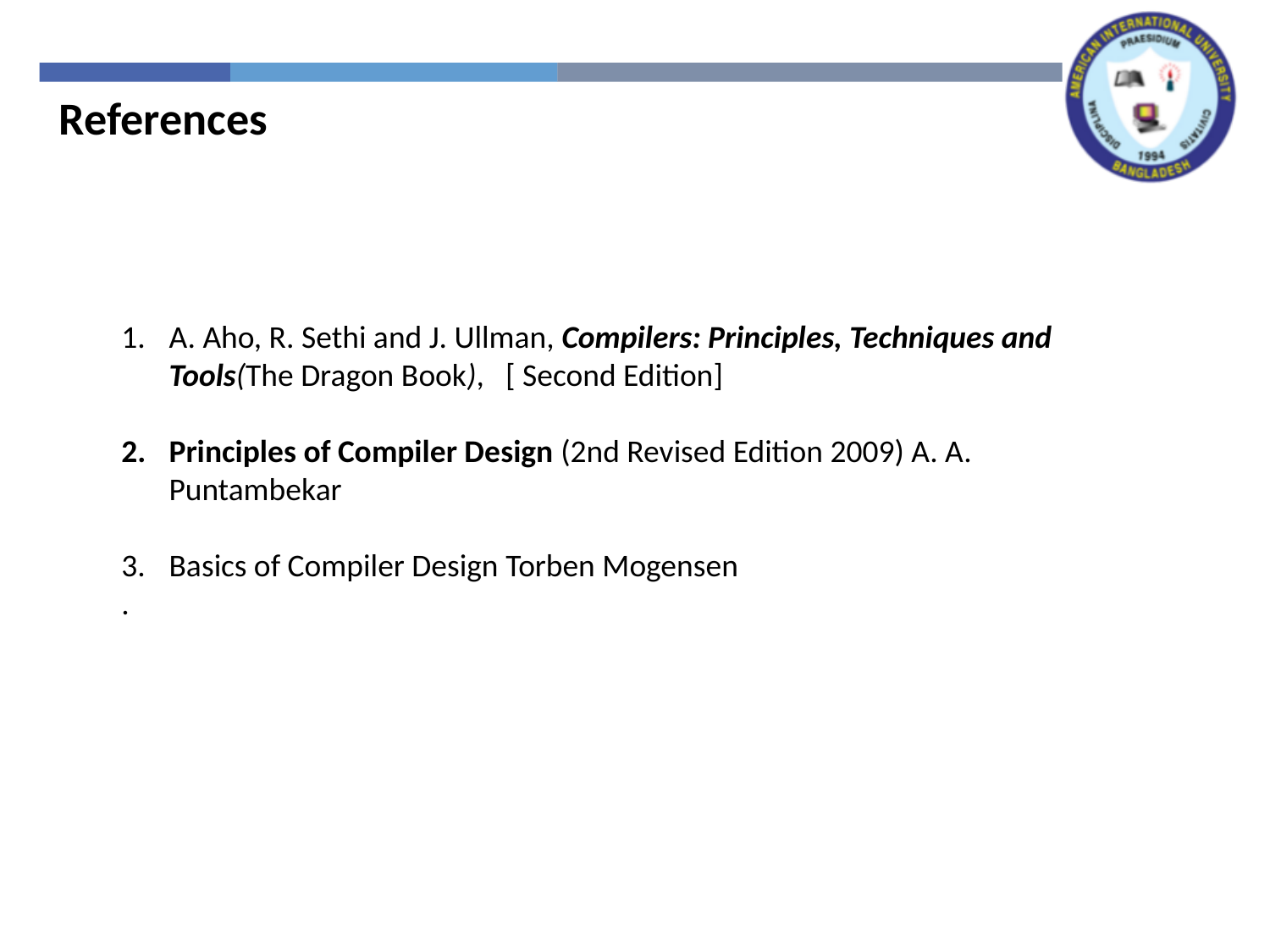

References
A. Aho, R. Sethi and J. Ullman, Compilers: Principles, Techniques and Tools(The Dragon Book),   [ Second Edition]

Principles of Compiler Design (2nd Revised Edition 2009) A. A. Puntambekar

Basics of Compiler Design Torben Mogensen
.